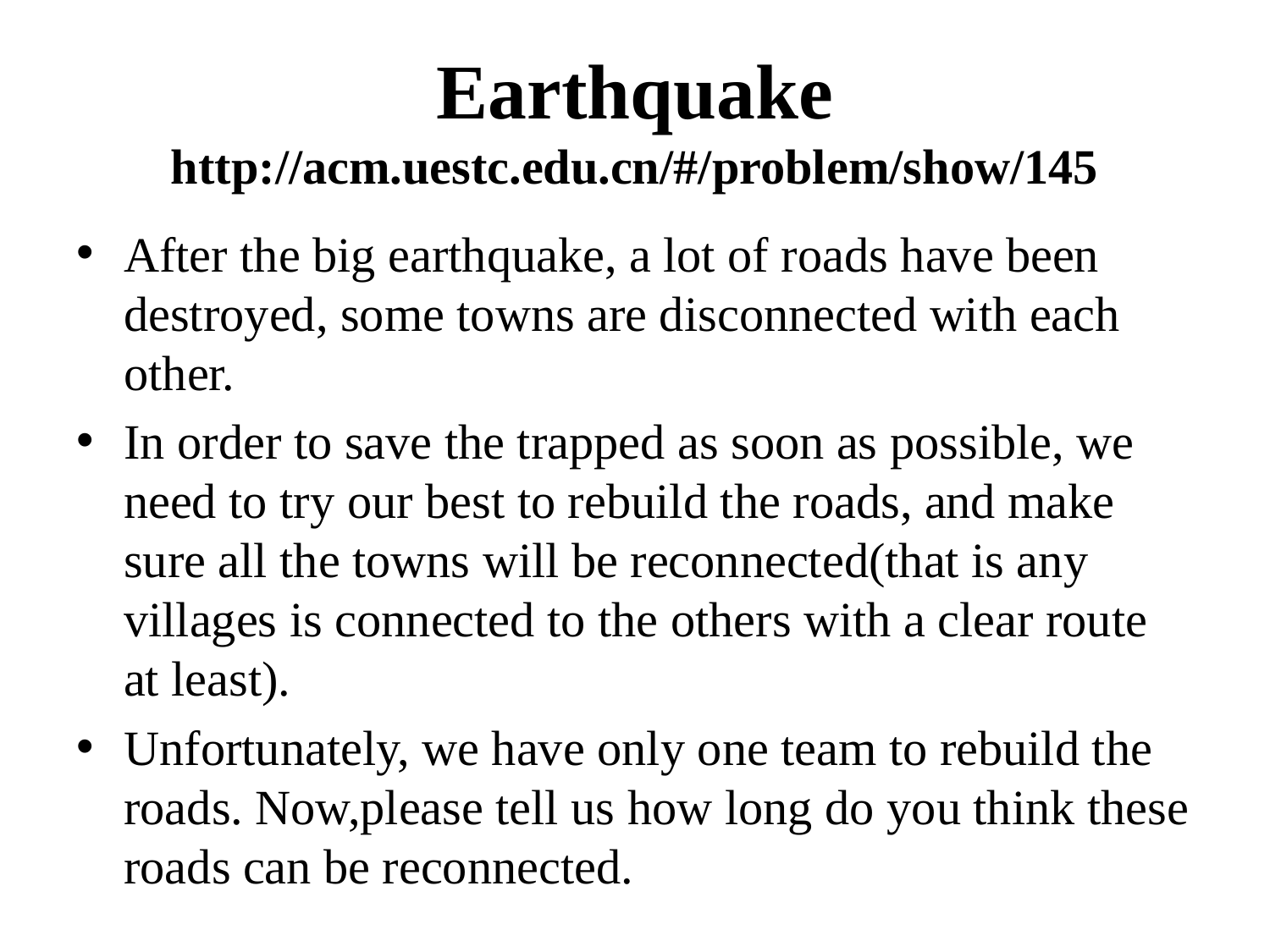

# Earthquake http://acm.uestc.edu.cn/#/problem/show/145
After the big earthquake, a lot of roads have been destroyed, some towns are disconnected with each other.
In order to save the trapped as soon as possible, we need to try our best to rebuild the roads, and make sure all the towns will be reconnected(that is any villages is connected to the others with a clear route at least).
Unfortunately, we have only one team to rebuild the roads. Now,please tell us how long do you think these roads can be reconnected.